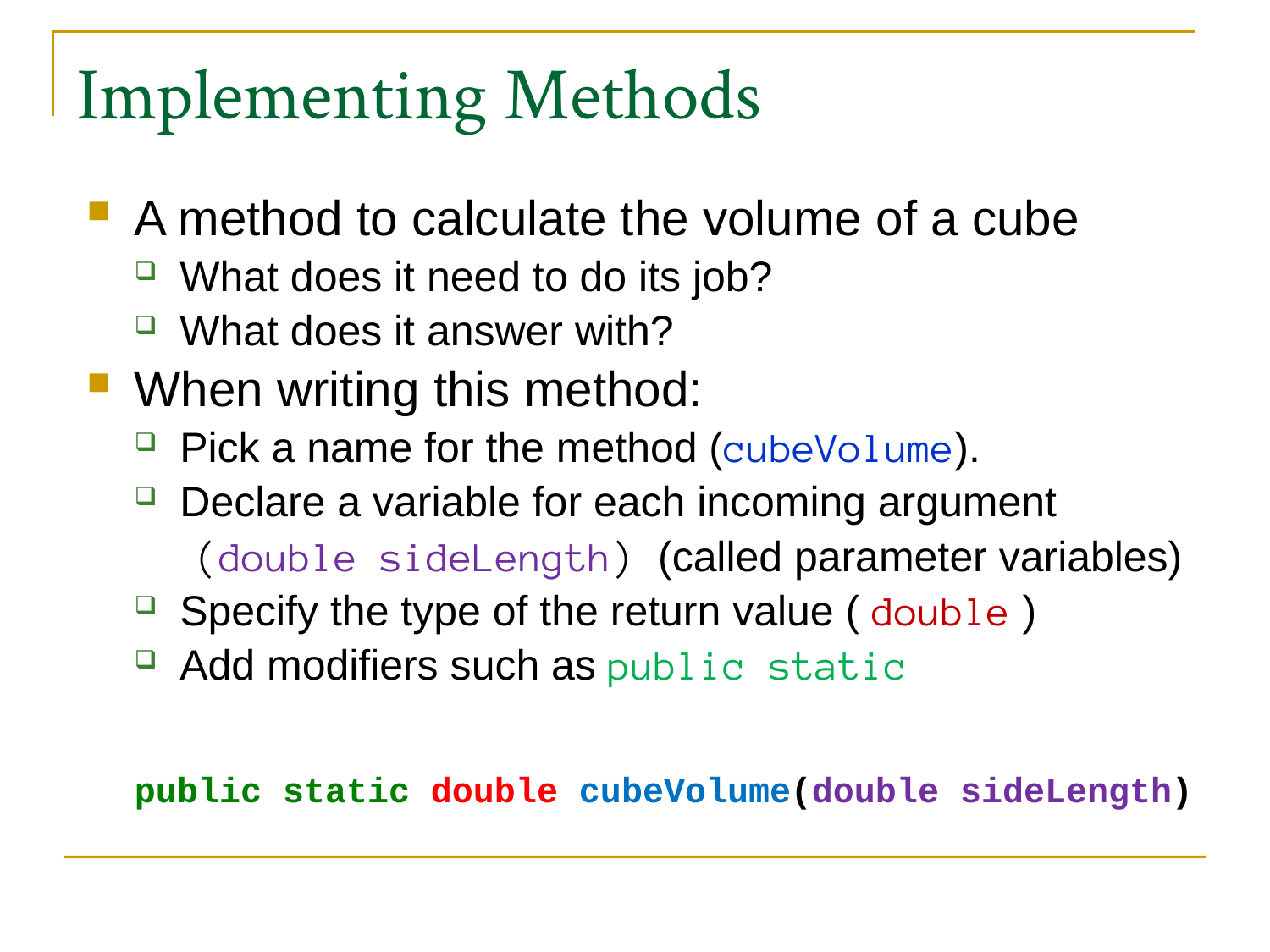

# Implementing Methods
A method to calculate the volume of a cube
What does it need to do its job?
What does it answer with?
When writing this method:
Pick a name for the method (cubeVolume).
Declare a variable for each incoming argument
  (double sideLength) (called parameter variables)
Specify the type of the return value ( double )
Add modifiers such as public static

public static double cubeVolume(double sideLength)